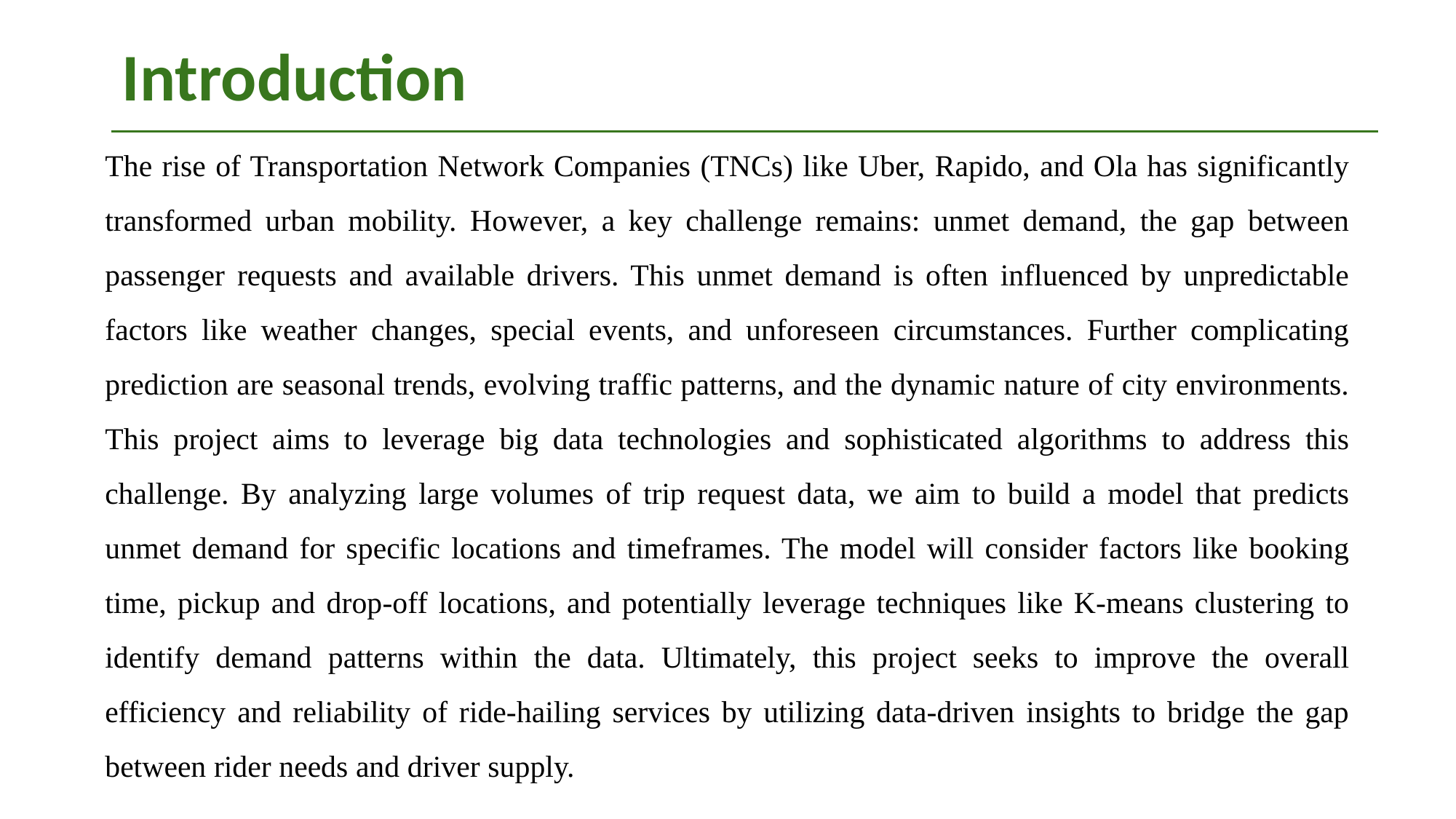

# Introduction
The rise of Transportation Network Companies (TNCs) like Uber, Rapido, and Ola has significantly transformed urban mobility. However, a key challenge remains: unmet demand, the gap between passenger requests and available drivers. This unmet demand is often influenced by unpredictable factors like weather changes, special events, and unforeseen circumstances. Further complicating prediction are seasonal trends, evolving traffic patterns, and the dynamic nature of city environments. This project aims to leverage big data technologies and sophisticated algorithms to address this challenge. By analyzing large volumes of trip request data, we aim to build a model that predicts unmet demand for specific locations and timeframes. The model will consider factors like booking time, pickup and drop-off locations, and potentially leverage techniques like K-means clustering to identify demand patterns within the data. Ultimately, this project seeks to improve the overall efficiency and reliability of ride-hailing services by utilizing data-driven insights to bridge the gap between rider needs and driver supply.